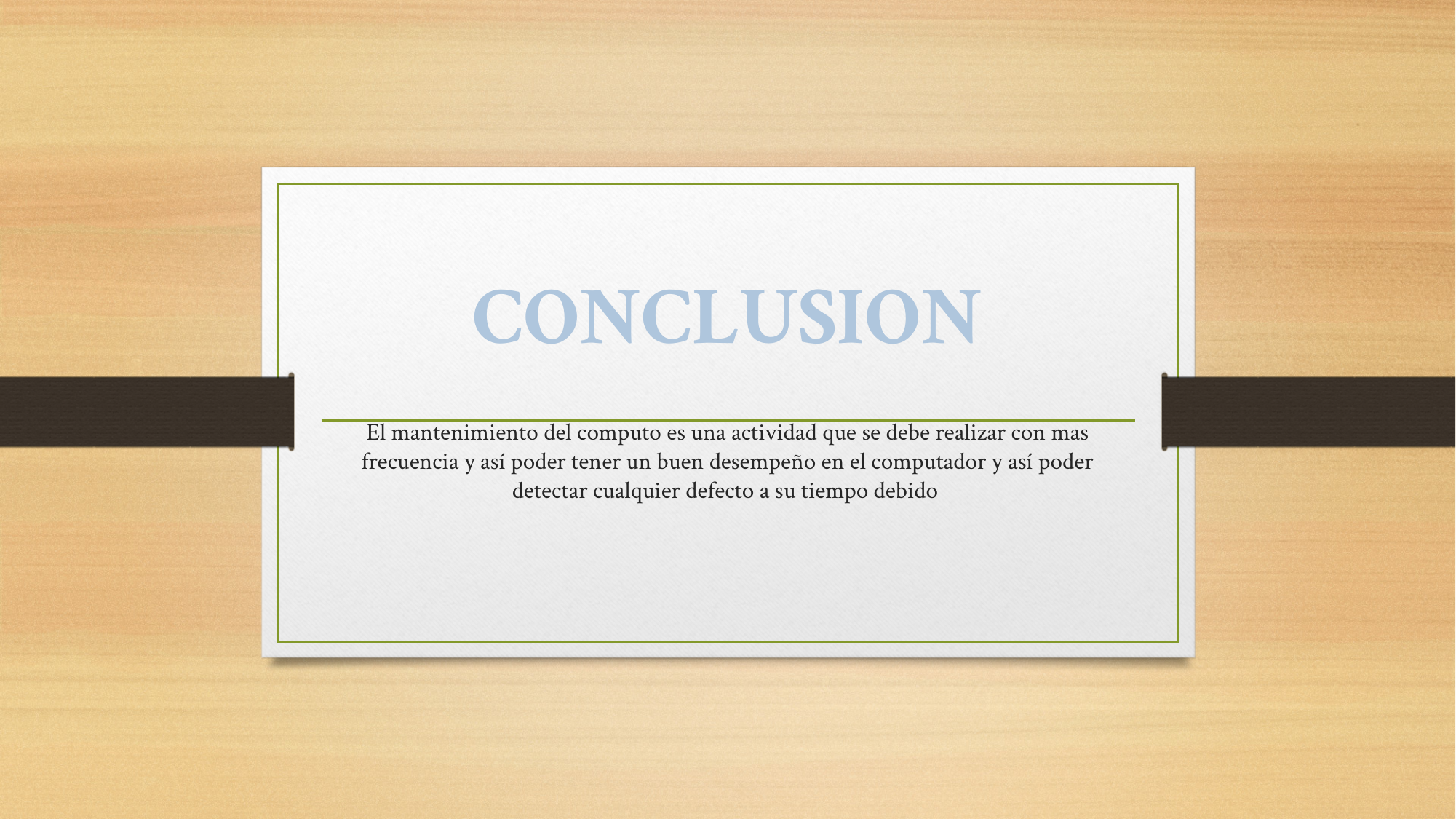

# El mantenimiento del computo es una actividad que se debe realizar con mas frecuencia y así poder tener un buen desempeño en el computador y así poder detectar cualquier defecto a su tiempo debido
CONCLUSION